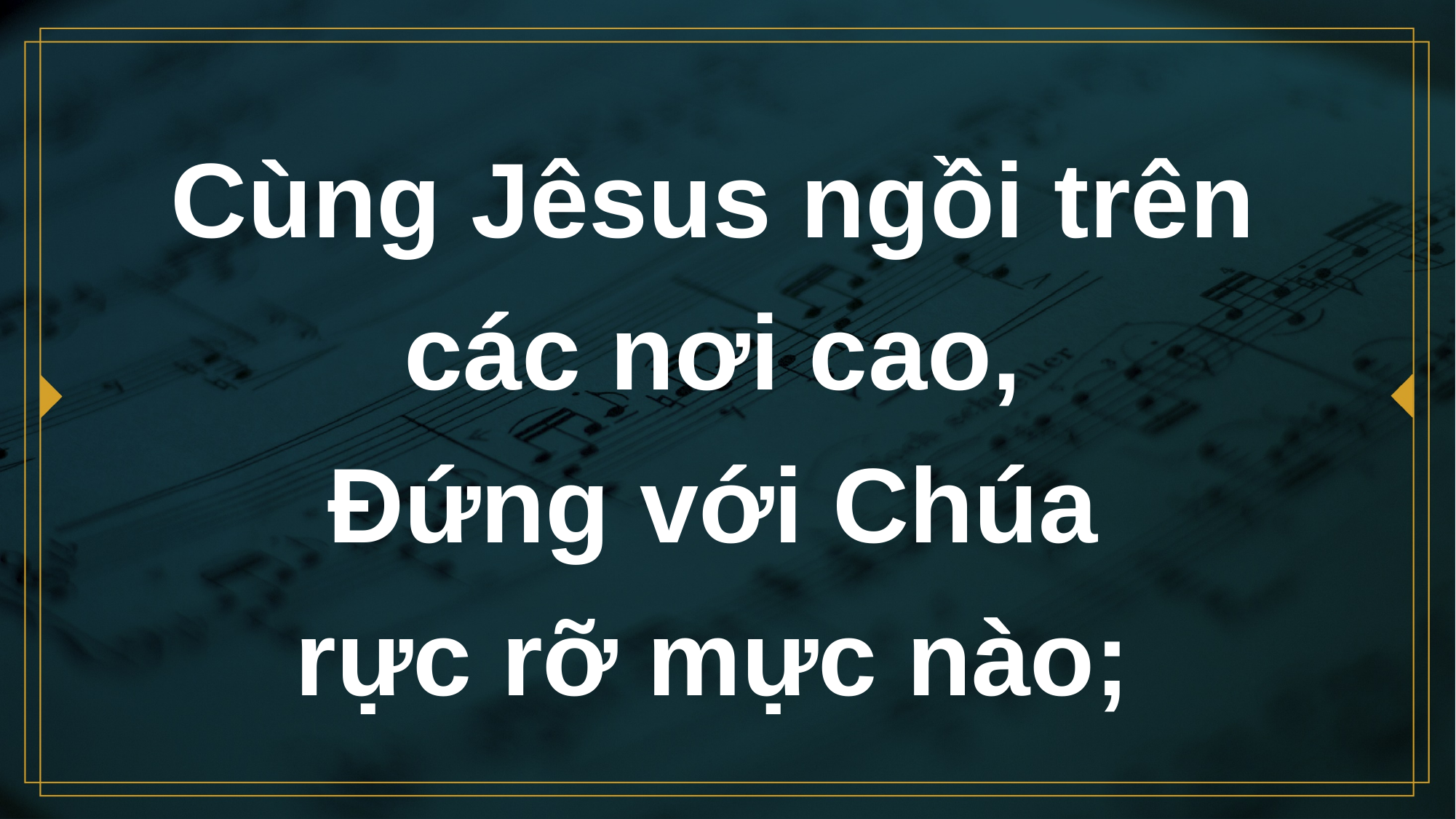

# Cùng Jêsus ngồi trên các nơi cao, Đứng với Chúa rực rỡ mực nào;